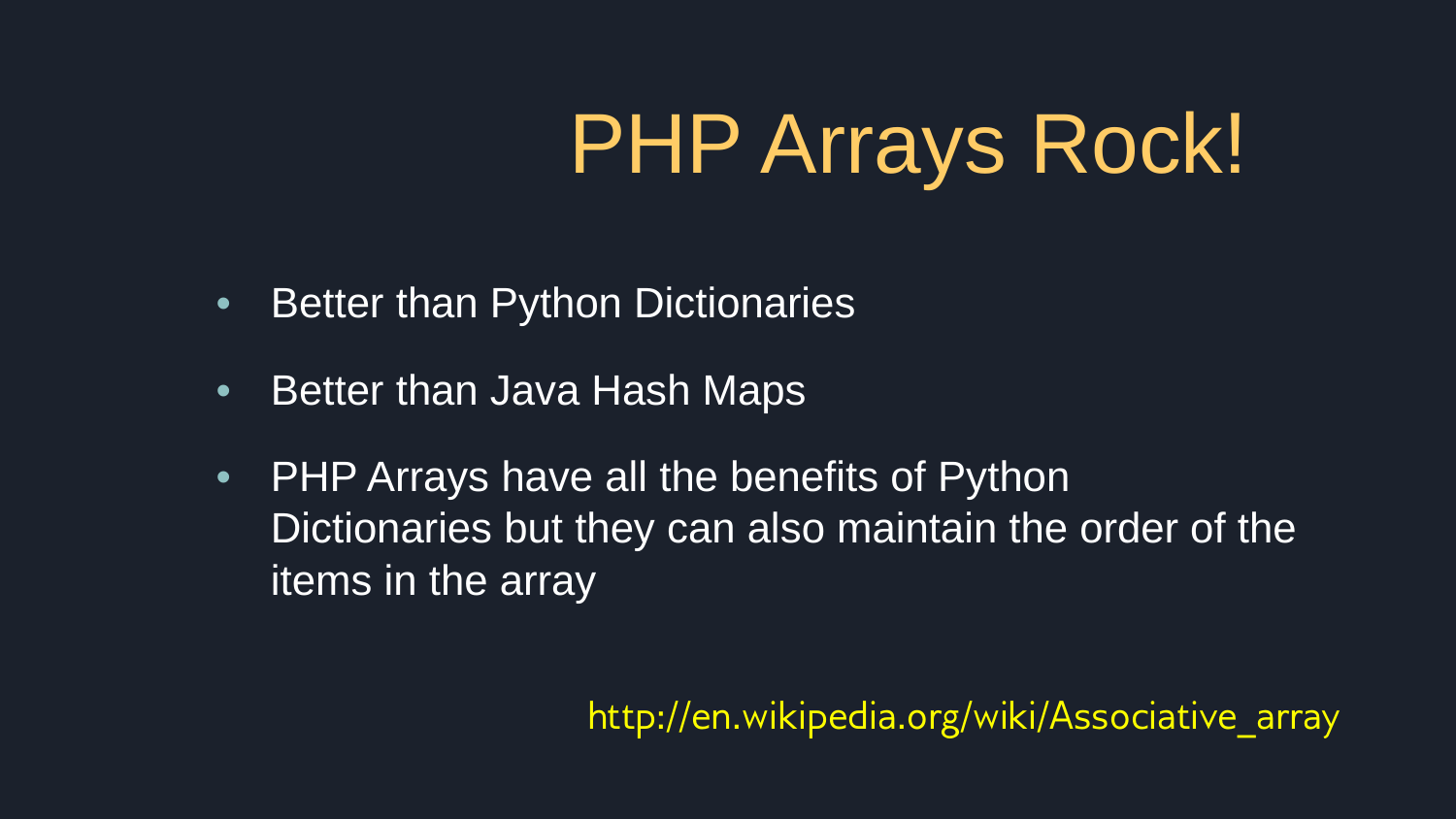

# PHP Arrays Rock!
Better than Python Dictionaries
Better than Java Hash Maps
PHP Arrays have all the benefits of Python Dictionaries but they can also maintain the order of the items in the array
http://en.wikipedia.org/wiki/Associative_array